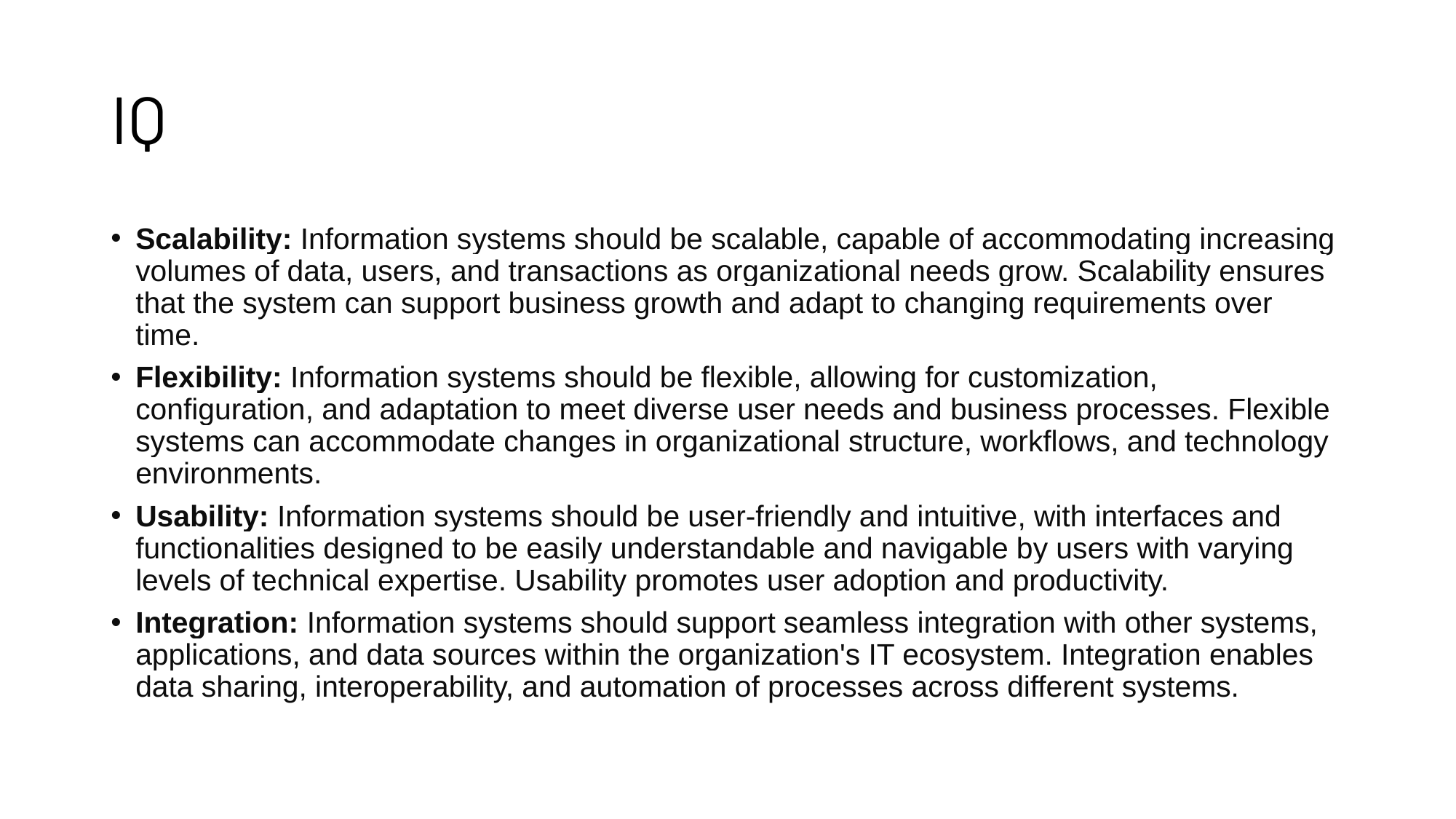

# IQ
Scalability: Information systems should be scalable, capable of accommodating increasing volumes of data, users, and transactions as organizational needs grow. Scalability ensures that the system can support business growth and adapt to changing requirements over time.
Flexibility: Information systems should be flexible, allowing for customization, configuration, and adaptation to meet diverse user needs and business processes. Flexible systems can accommodate changes in organizational structure, workflows, and technology environments.
Usability: Information systems should be user-friendly and intuitive, with interfaces and functionalities designed to be easily understandable and navigable by users with varying levels of technical expertise. Usability promotes user adoption and productivity.
Integration: Information systems should support seamless integration with other systems, applications, and data sources within the organization's IT ecosystem. Integration enables data sharing, interoperability, and automation of processes across different systems.